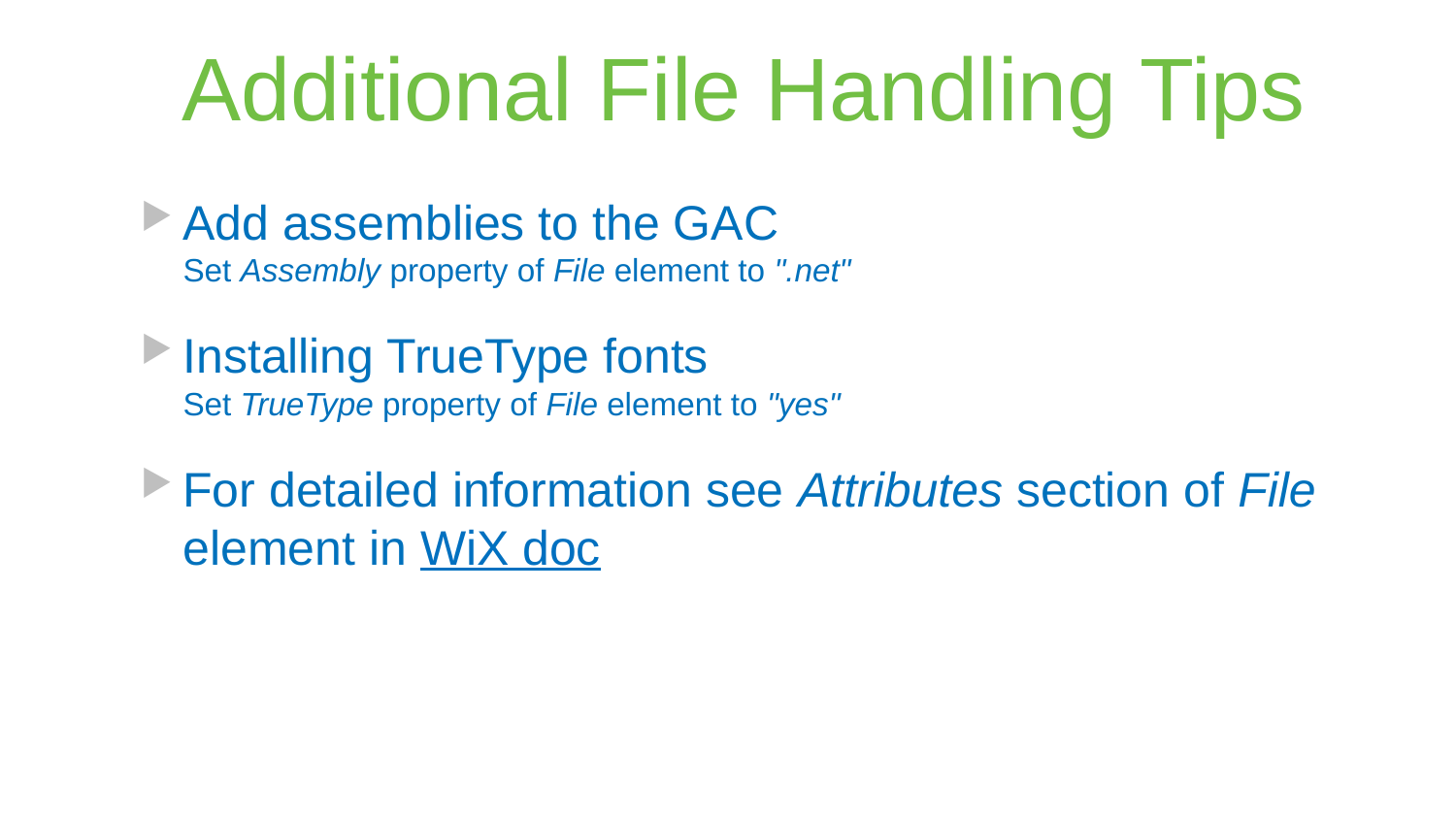

# Additional File Handling Tips
Add assemblies to the GAC
Set Assembly property of File element to ".net"
Installing TrueType fonts
Set TrueType property of File element to "yes"
For detailed information see Attributes section of File element in WiX doc